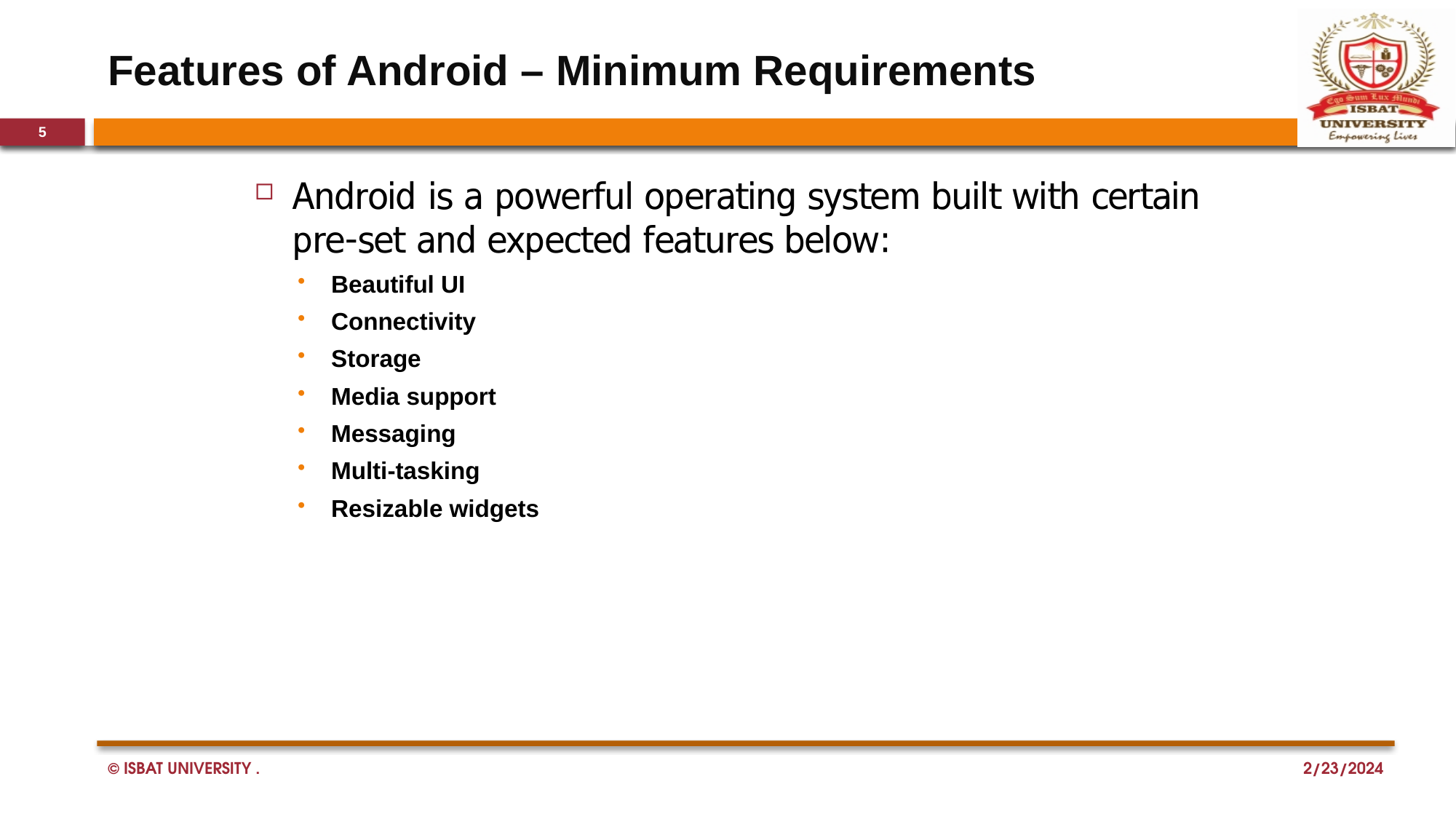

# Features of Android – Minimum Requirements
5
Android  is a powerful operating system built with certain pre-set and expected features below:
Beautiful UI
Connectivity
Storage
Media support
Messaging
Multi-tasking
Resizable widgets